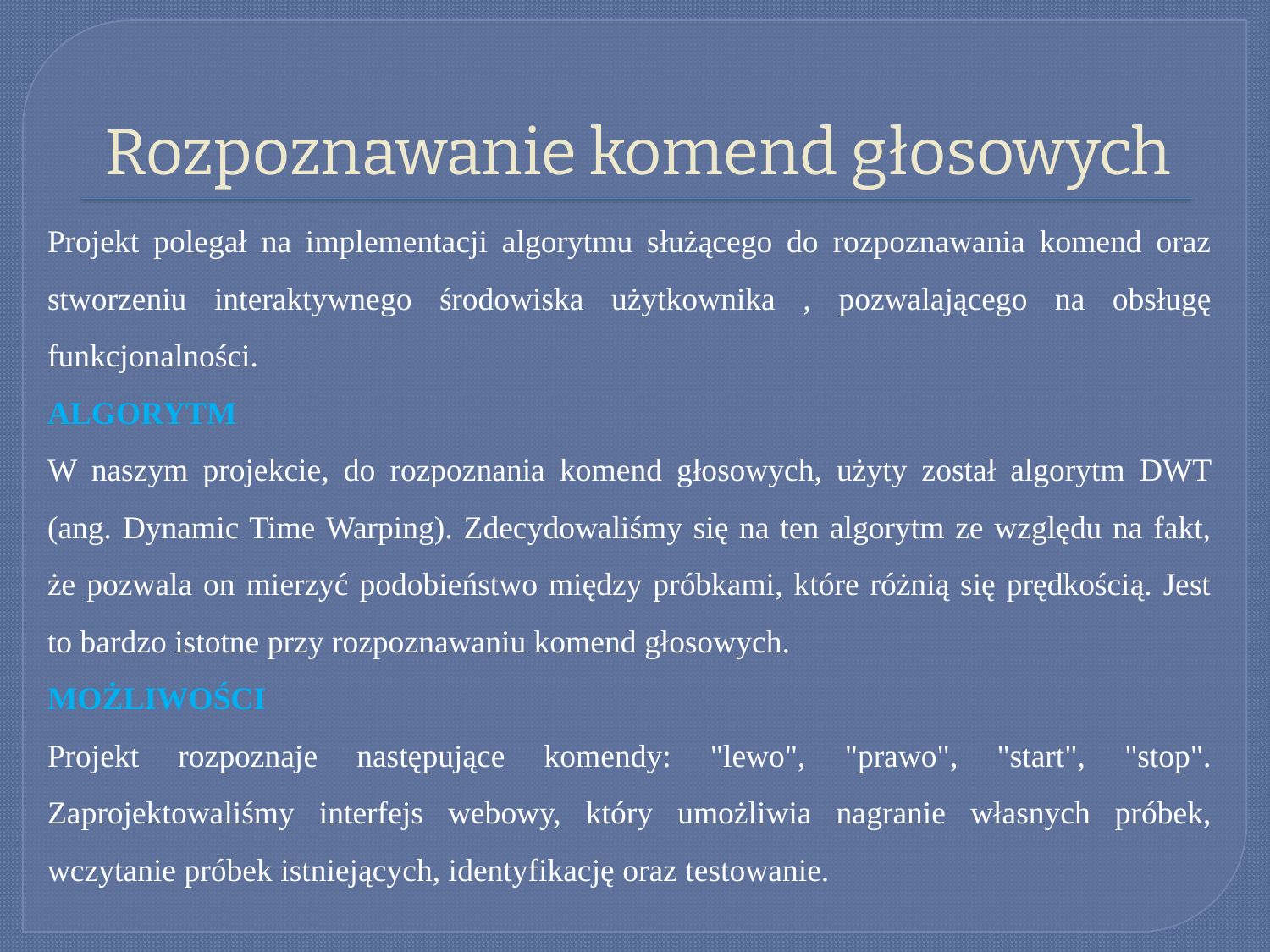

# Rozpoznawanie komend głosowych
Projekt polegał na implementacji algorytmu służącego do rozpoznawania komend oraz stworzeniu interaktywnego środowiska użytkownika , pozwalającego na obsługę funkcjonalności.
ALGORYTM
W naszym projekcie, do rozpoznania komend głosowych, użyty został algorytm DWT (ang. Dynamic Time Warping). Zdecydowaliśmy się na ten algorytm ze względu na fakt, że pozwala on mierzyć podobieństwo między próbkami, które różnią się prędkością. Jest to bardzo istotne przy rozpoznawaniu komend głosowych.
MOŻLIWOŚCI
Projekt rozpoznaje następujące komendy: "lewo", "prawo", "start", "stop".
Zaprojektowaliśmy interfejs webowy, który umożliwia nagranie własnych próbek, wczytanie próbek istniejących, identyfikację oraz testowanie.